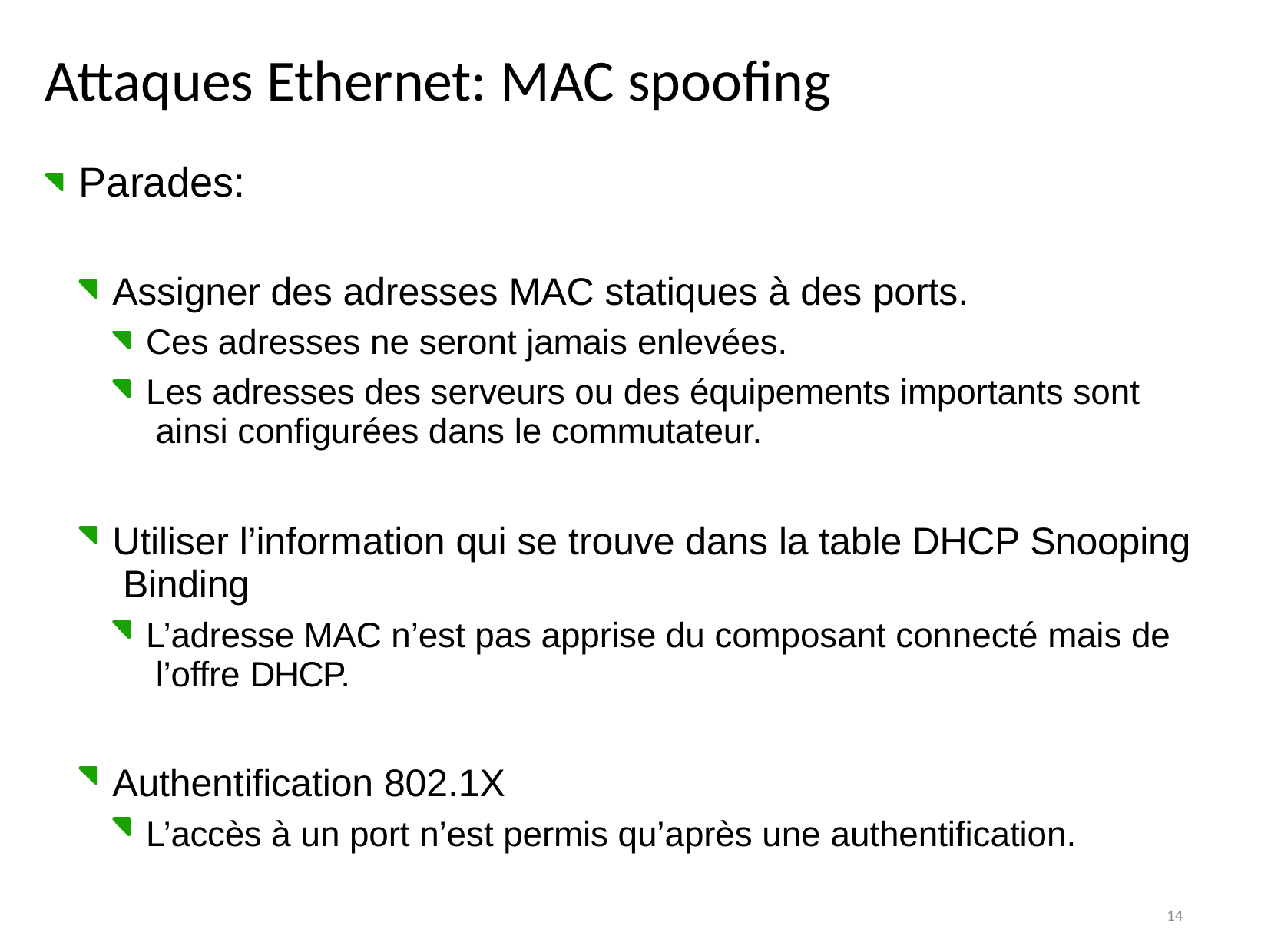

# Attaques Ethernet: MAC spoofing
Parades:

Assigner des adresses MAC statiques à des ports.
Ces adresses ne seront jamais enlevées.
Les adresses des serveurs ou des équipements importants sont  ainsi configurées dans le commutateur.

Utiliser l’information qui se trouve dans la table DHCP Snooping  Binding
L’adresse MAC n’est pas apprise du composant connecté mais de  l’offre DHCP.

Authentification 802.1X
L’accès à un port n’est permis qu’après une authentification.

14